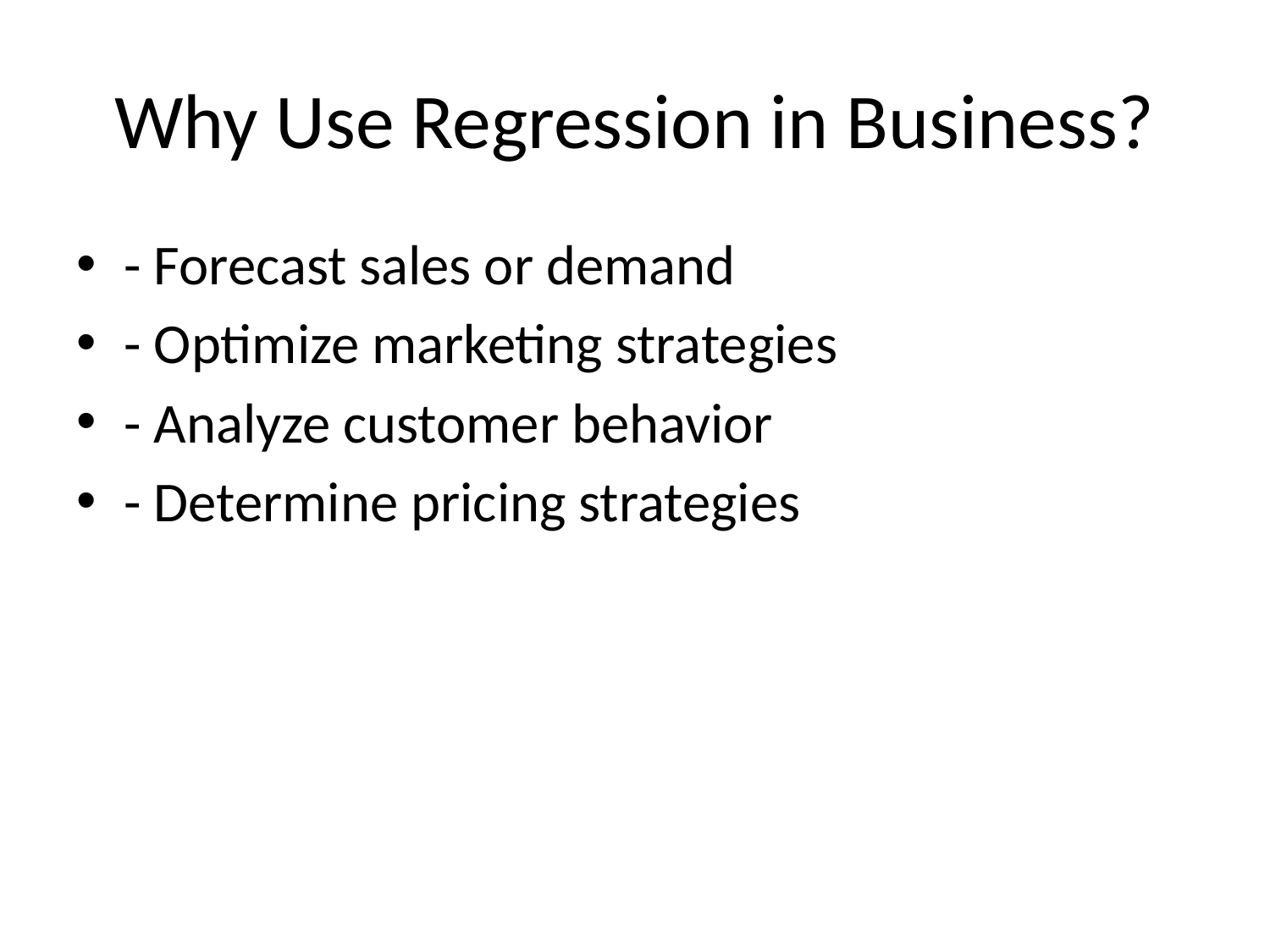

# Why Use Regression in Business?
- Forecast sales or demand
- Optimize marketing strategies
- Analyze customer behavior
- Determine pricing strategies